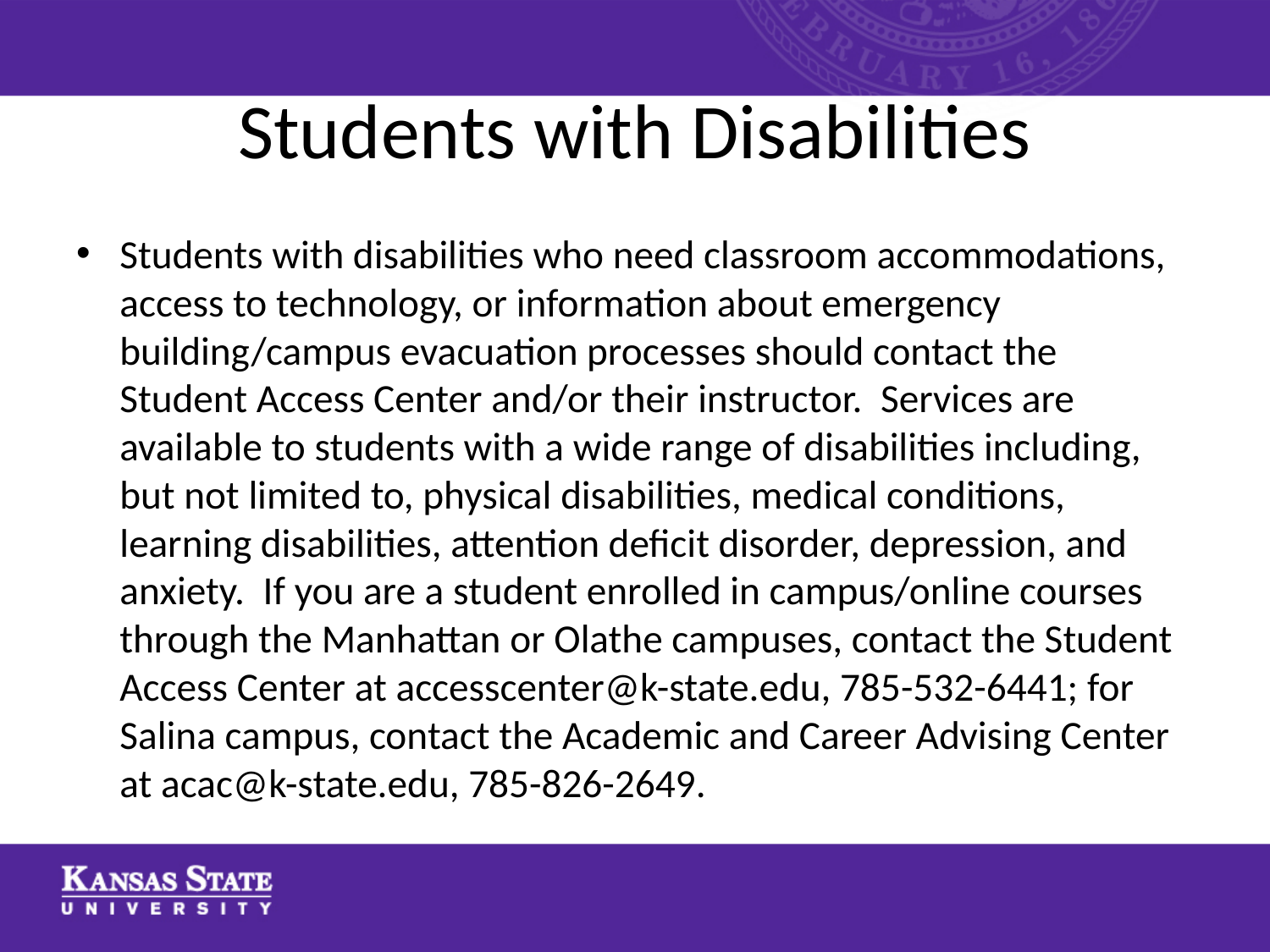

# Students with Disabilities
Students with disabilities who need classroom accommodations, access to technology, or information about emergency building/campus evacuation processes should contact the Student Access Center and/or their instructor.  Services are available to students with a wide range of disabilities including, but not limited to, physical disabilities, medical conditions, learning disabilities, attention deficit disorder, depression, and anxiety.  If you are a student enrolled in campus/online courses through the Manhattan or Olathe campuses, contact the Student Access Center at accesscenter@k-state.edu, 785-532-6441; for Salina campus, contact the Academic and Career Advising Center at acac@k-state.edu, 785-826-2649.